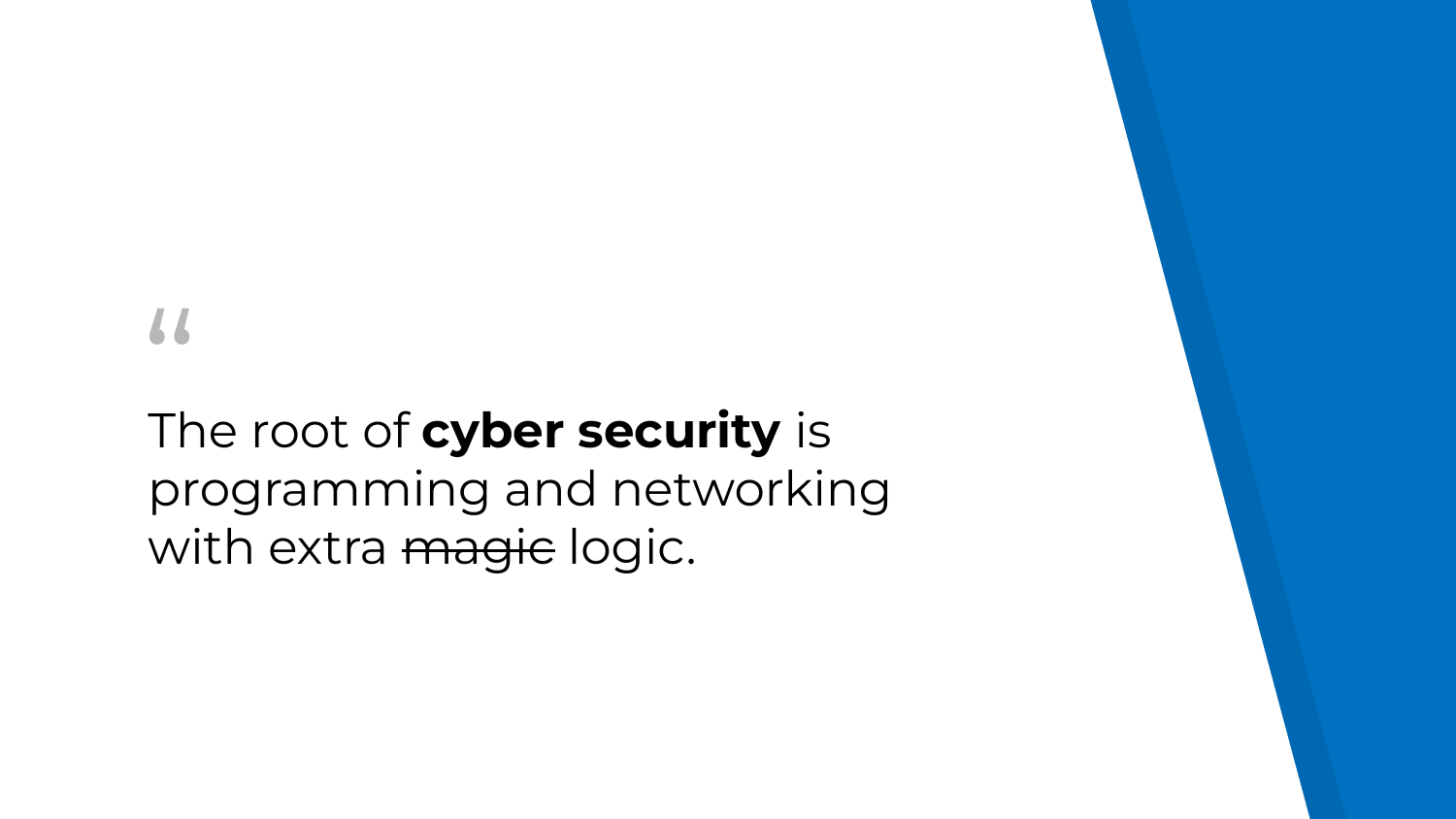

The root of cyber security is programming and networking with extra magic logic.